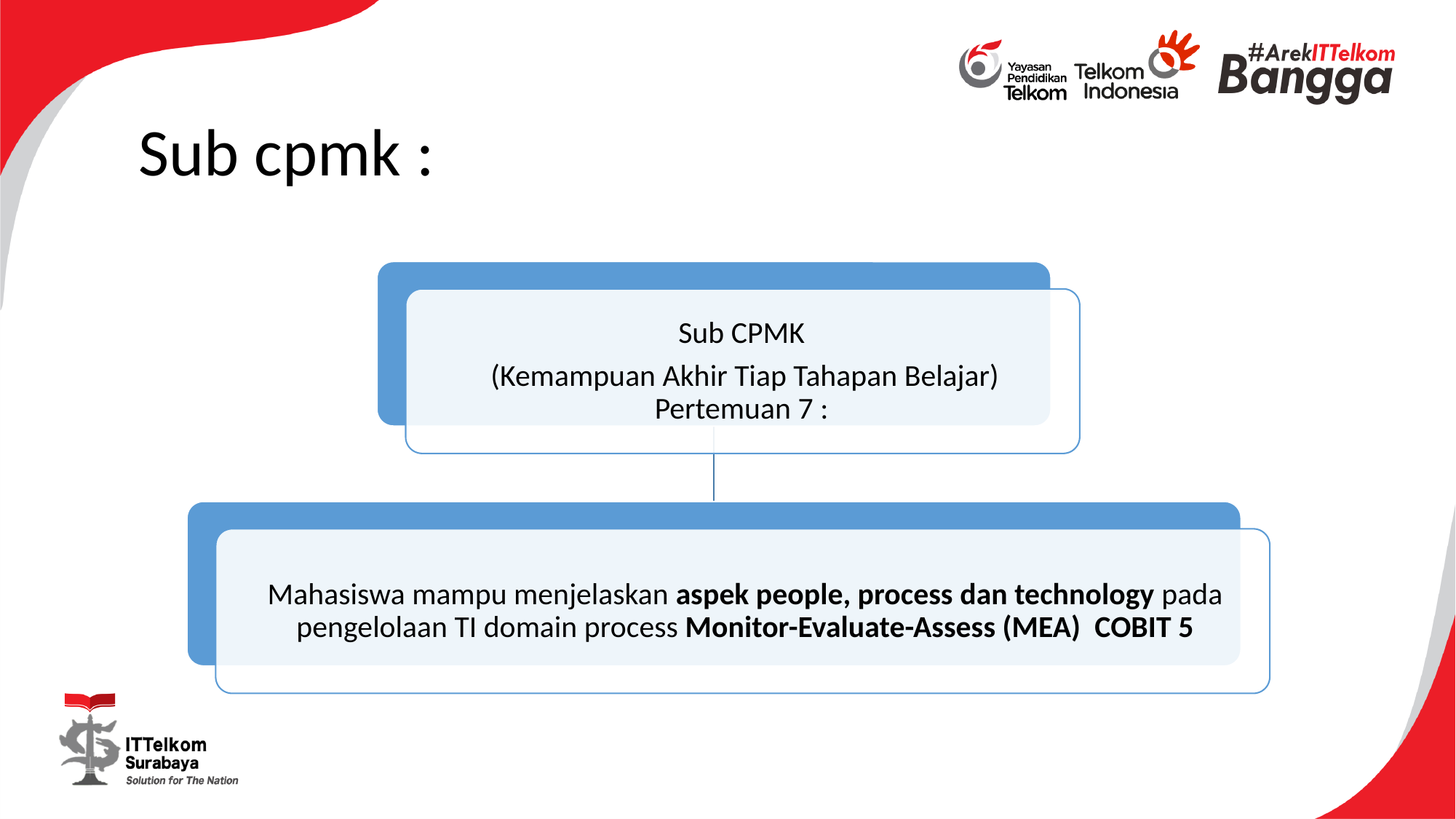

# Sub cpmk :
Sub CPMK
(Kemampuan Akhir Tiap Tahapan Belajar) Pertemuan 7 :
Mahasiswa mampu menjelaskan aspek people, process dan technology pada pengelolaan TI domain process Monitor-Evaluate-Assess (MEA)  COBIT 5